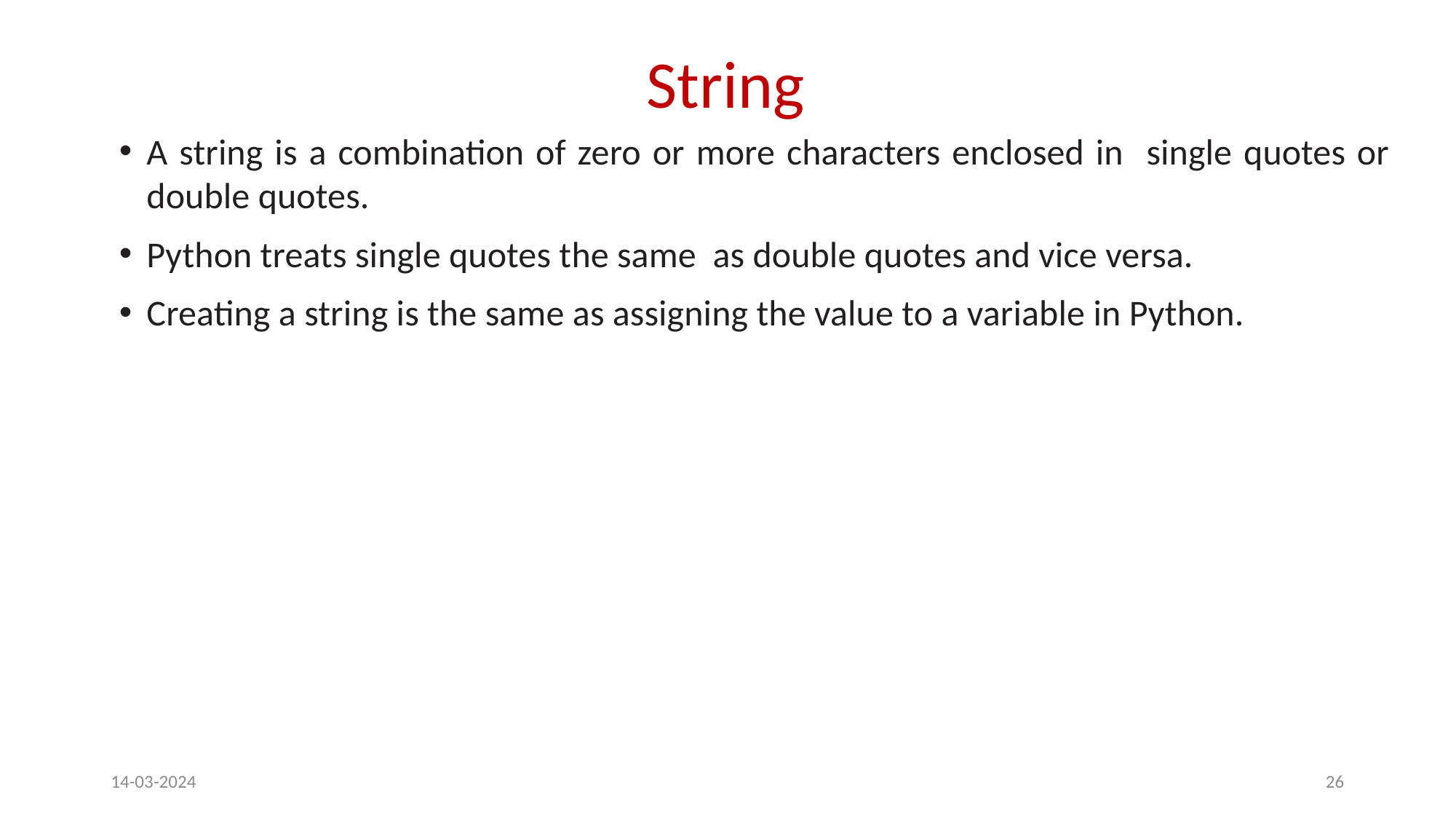

# String
A string is a combination of zero or more characters enclosed in  single quotes or double quotes.
Python treats single quotes the same  as double quotes and vice versa.
Creating a string is the same as assigning the value to a variable in Python.

14-03-2024
26